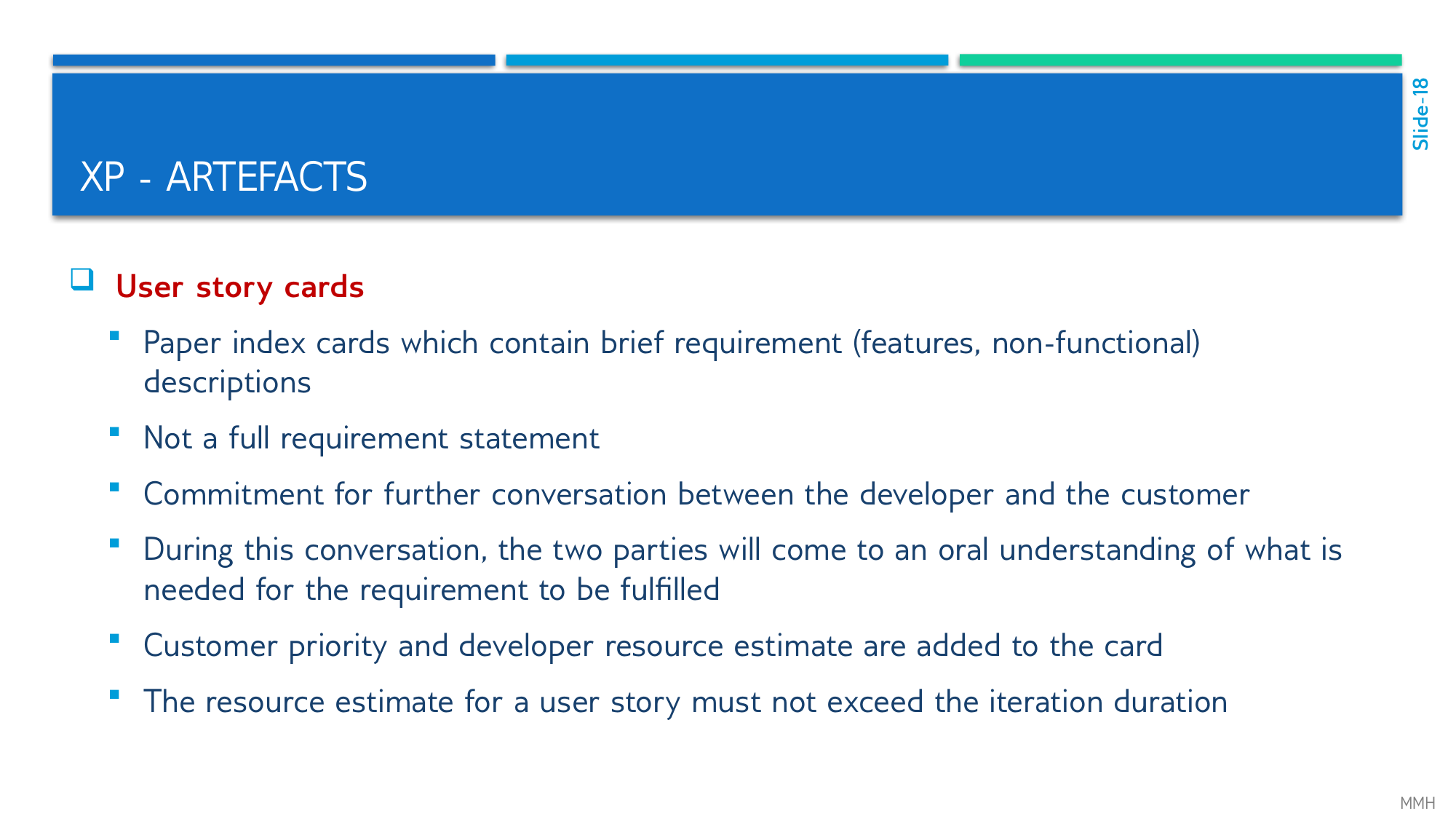

Slide-18
# Xp - artefacts
 User story cards
Paper index cards which contain brief requirement (features, non-functional) descriptions
Not a full requirement statement
Commitment for further conversation between the developer and the customer
During this conversation, the two parties will come to an oral understanding of what is needed for the requirement to be fulfilled
Customer priority and developer resource estimate are added to the card
The resource estimate for a user story must not exceed the iteration duration
  MMH